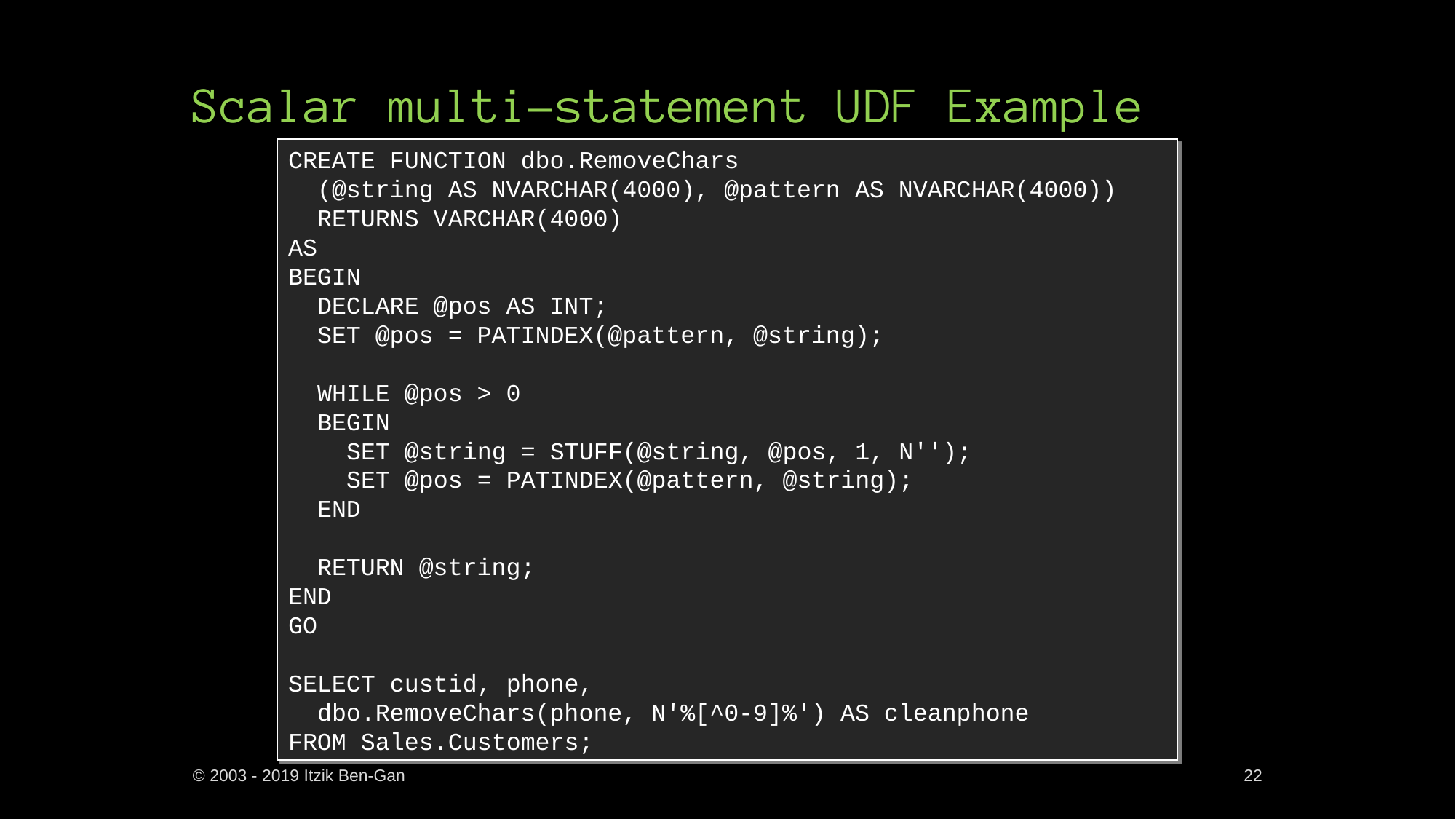

# Scalar multi-statement UDF Example
CREATE FUNCTION dbo.RemoveChars
  (@string AS NVARCHAR(4000), @pattern AS NVARCHAR(4000))
  RETURNS VARCHAR(4000)
AS
BEGIN
  DECLARE @pos AS INT;
  SET @pos = PATINDEX(@pattern, @string);

  WHILE @pos > 0
  BEGIN
    SET @string = STUFF(@string, @pos, 1, N'');
    SET @pos = PATINDEX(@pattern, @string);
  END

  RETURN @string;
END
GO

SELECT custid, phone,
  dbo.RemoveChars(phone, N'%[^0-9]%') AS cleanphone
FROM Sales.Customers;
© 2003 - 2019 Itzik Ben-Gan
22